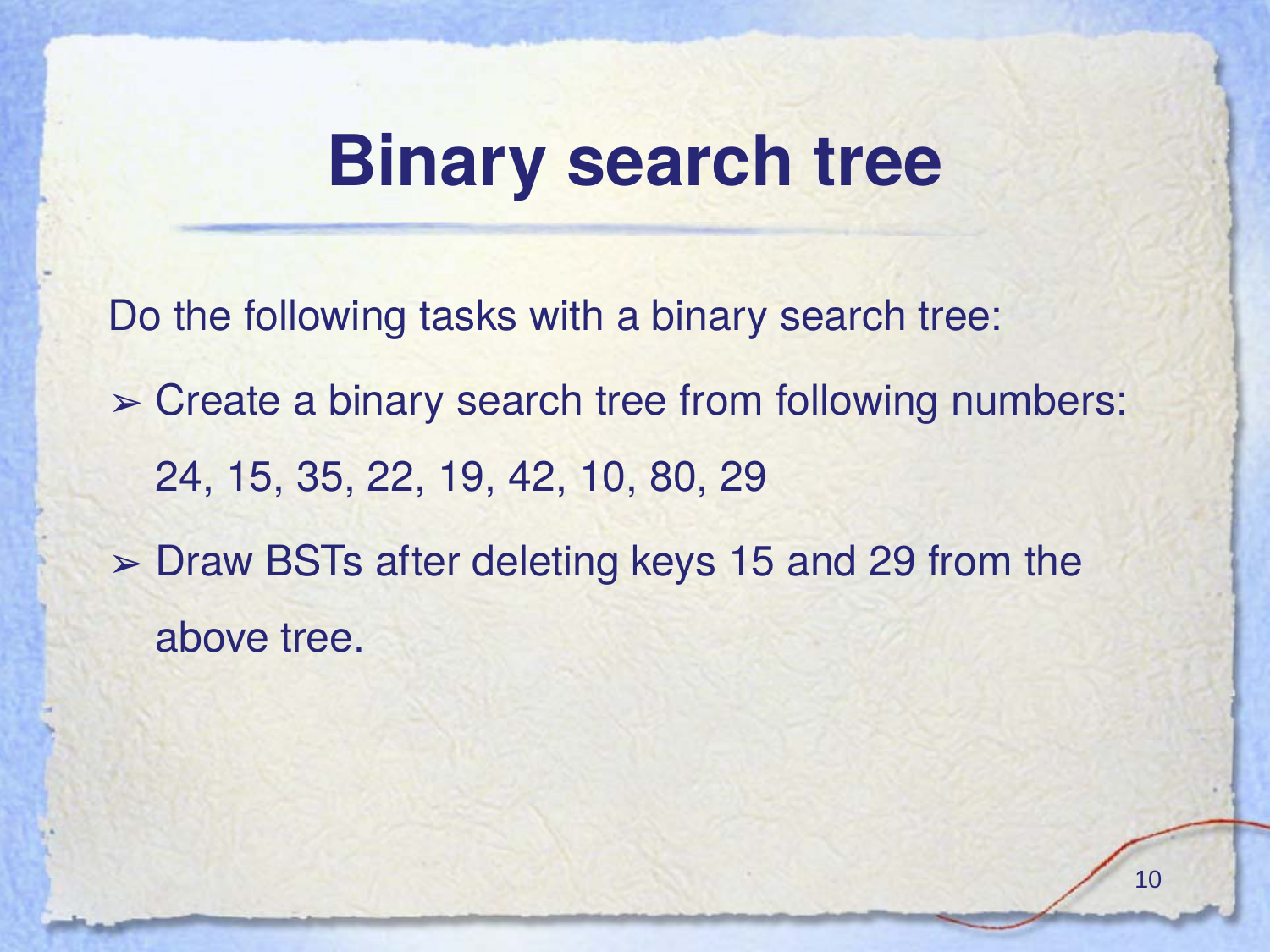

# Binary search tree
Do the following tasks with a binary search tree:
Create a binary search tree from following numbers: 24, 15, 35, 22, 19, 42, 10, 80, 29
Draw BSTs after deleting keys 15 and 29 from the above tree.

10